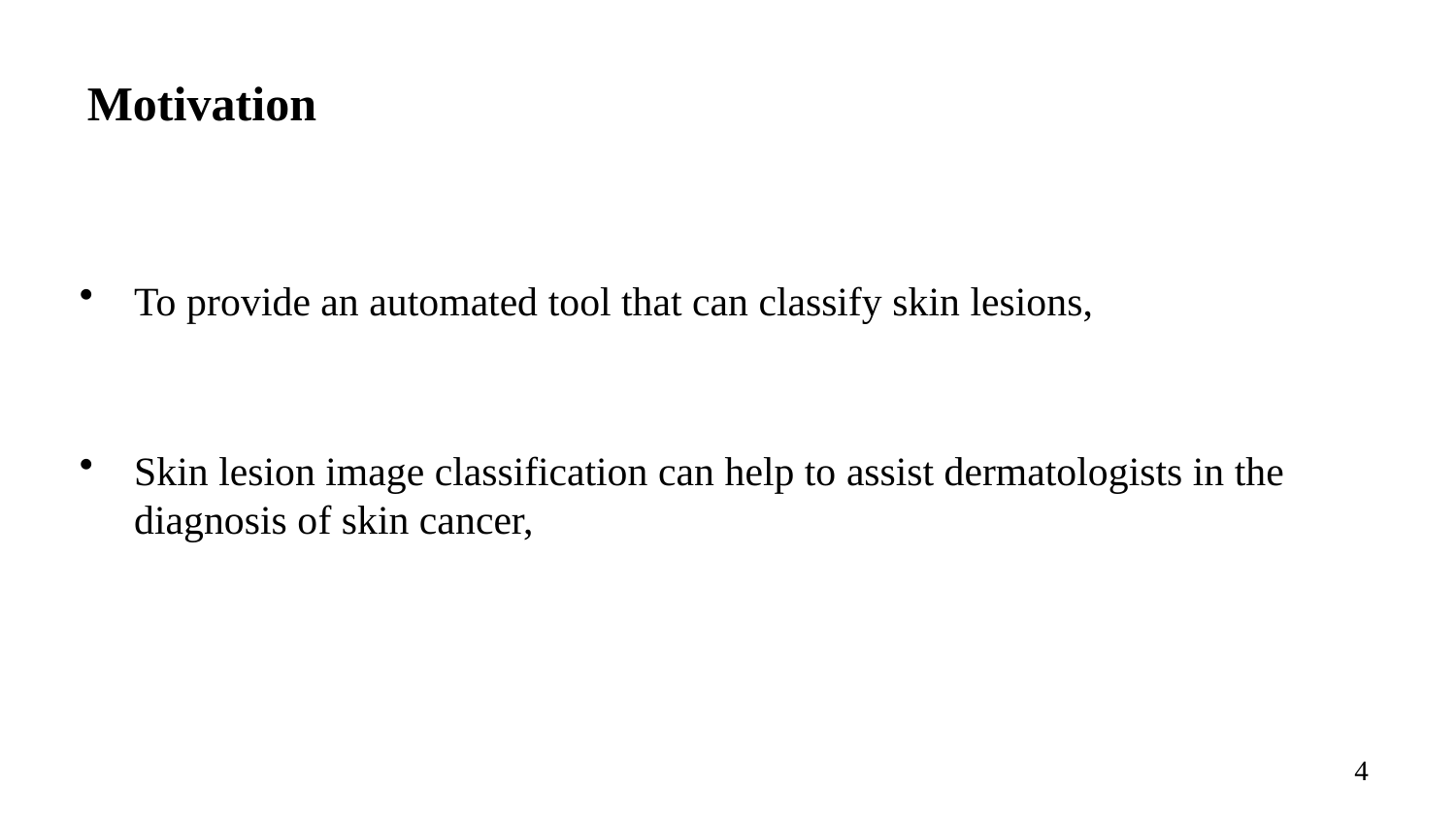

# Motivation
To provide an automated tool that can classify skin lesions,

Skin lesion image classification can help to assist dermatologists in the diagnosis of skin cancer,

4